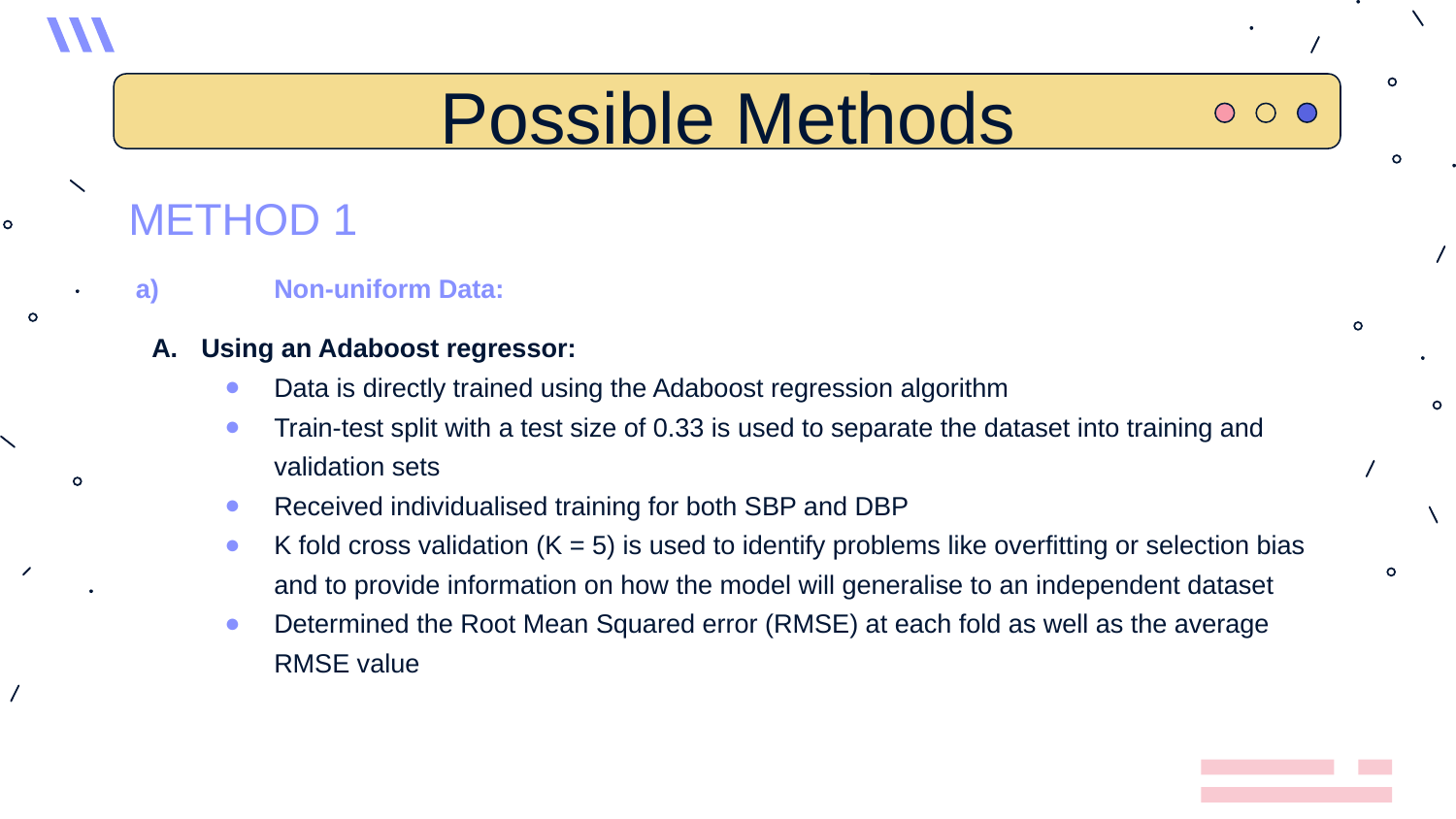

# Possible Methods

METHOD 1
 a) 	Non-uniform Data:
Using an Adaboost regressor:
Data is directly trained using the Adaboost regression algorithm
Train-test split with a test size of 0.33 is used to separate the dataset into training and validation sets
Received individualised training for both SBP and DBP
K fold cross validation (K = 5) is used to identify problems like overfitting or selection bias and to provide information on how the model will generalise to an independent dataset
Determined the Root Mean Squared error (RMSE) at each fold as well as the average RMSE value